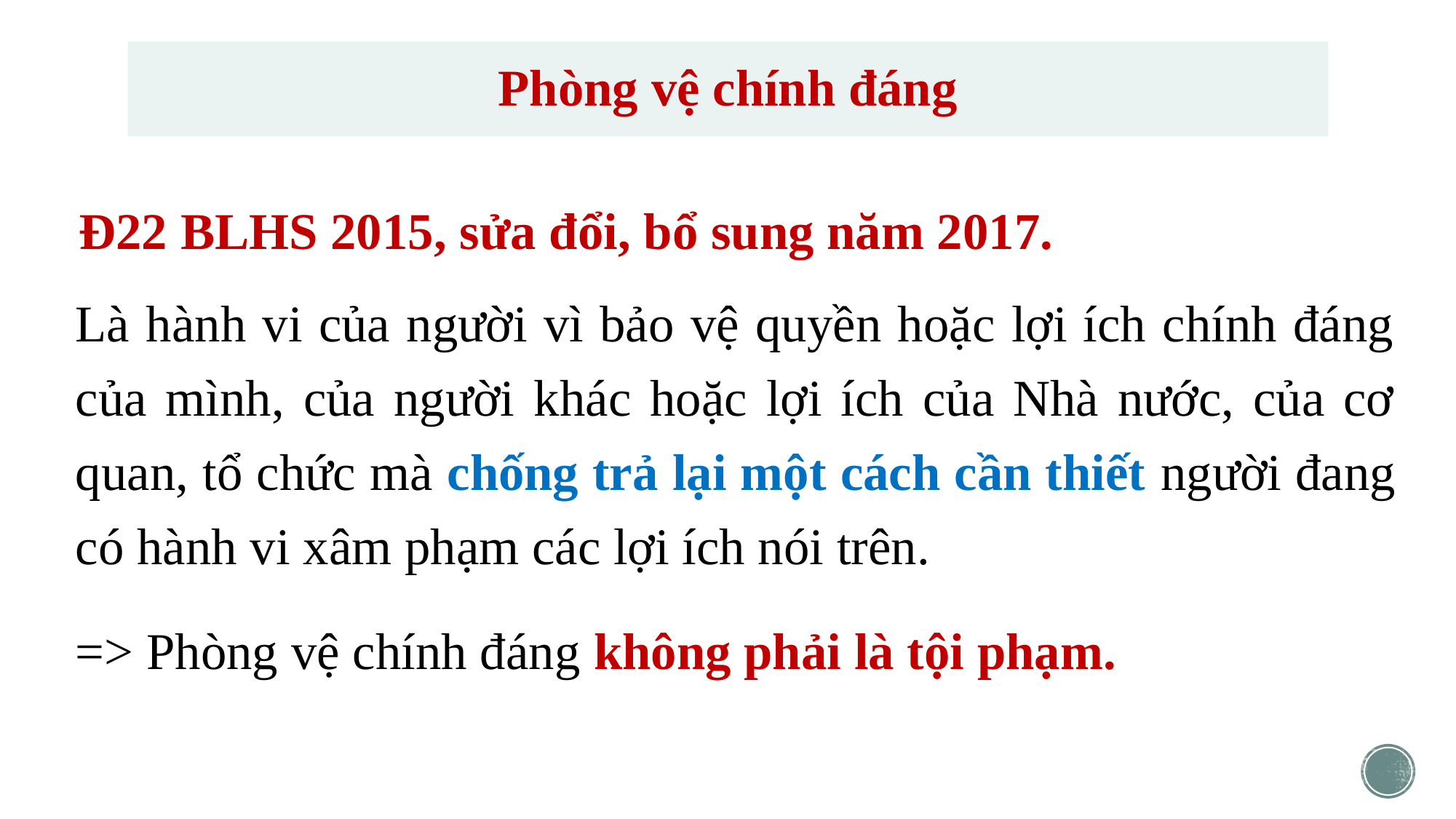

# Phòng vệ chính đáng
Đ22 BLHS 2015, sửa đổi, bổ sung năm 2017.
Là hành vi của người vì bảo vệ quyền hoặc lợi ích chính đáng của mình, của người khác hoặc lợi ích của Nhà nước, của cơ quan, tổ chức mà chống trả lại một cách cần thiết người đang có hành vi xâm phạm các lợi ích nói trên.
=> Phòng vệ chính đáng không phải là tội phạm.